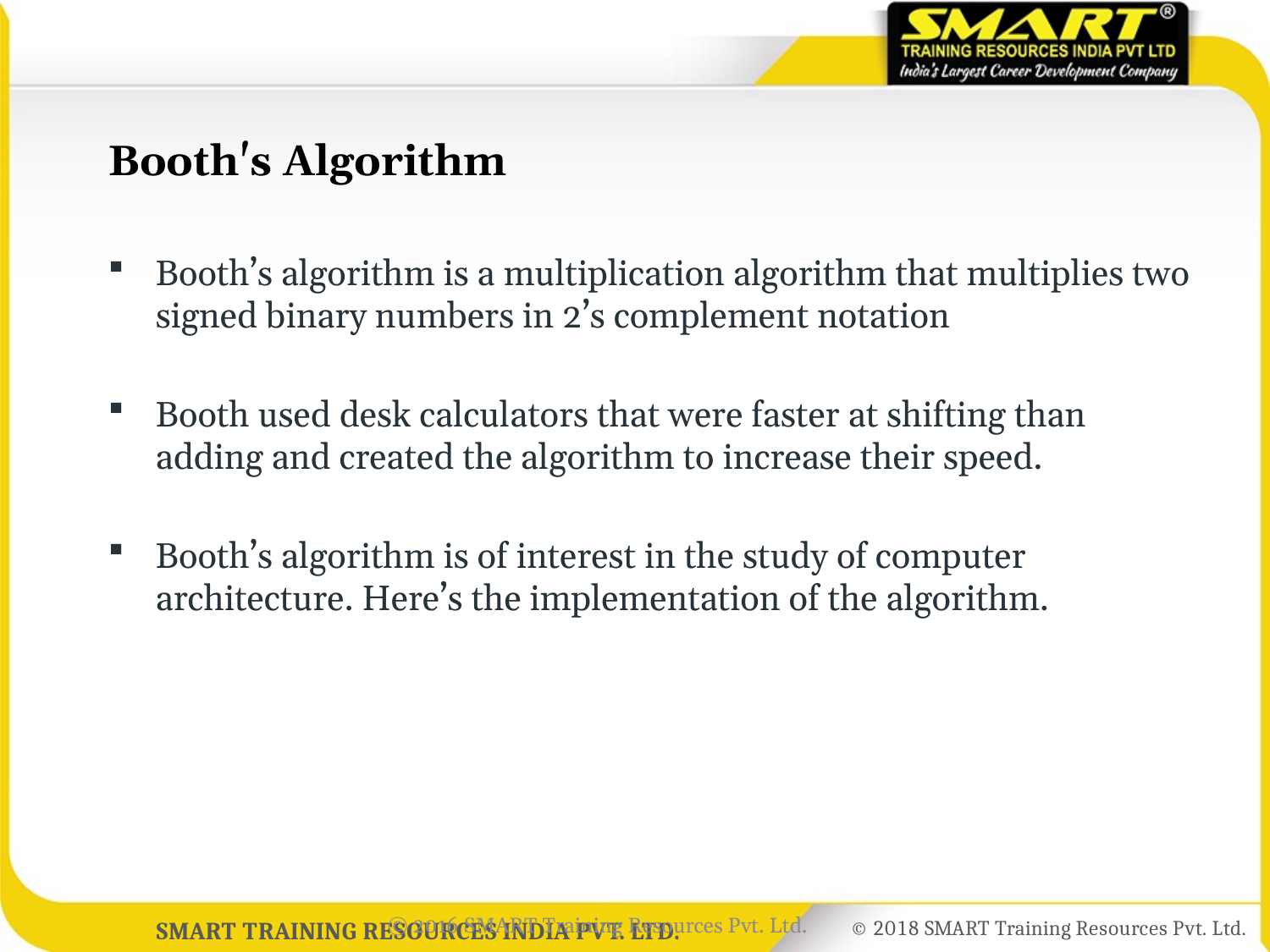

#
Booth's Algorithm

Booth’s algorithm is a multiplication algorithm that multiplies two signed binary numbers in 2’s complement notation

Booth used desk calculators that were faster at shifting than adding and created the algorithm to increase their speed.

Booth’s algorithm is of interest in the study of computer architecture. Here’s the implementation of the algorithm.
© 2016 SMART Training Resources Pvt. Ltd.